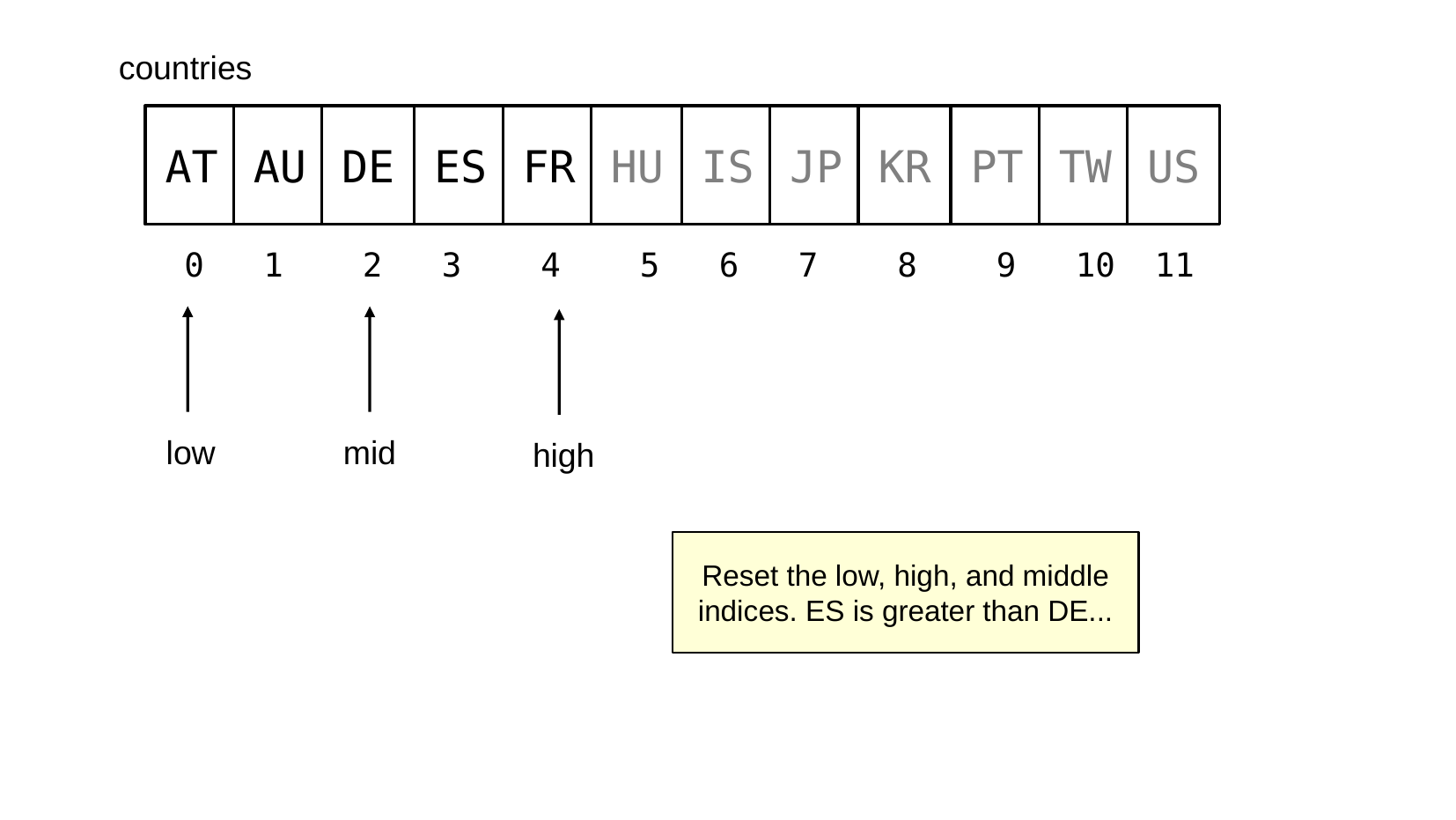

countries
AT
AU
DE
ES
FR
HU
IS
JP
KR
PT
TW
US
0   1    2   3    4    5   6   7    8    9   10  11

low

mid

high
Reset the low, high, and middle
indices. ES is greater than DE...